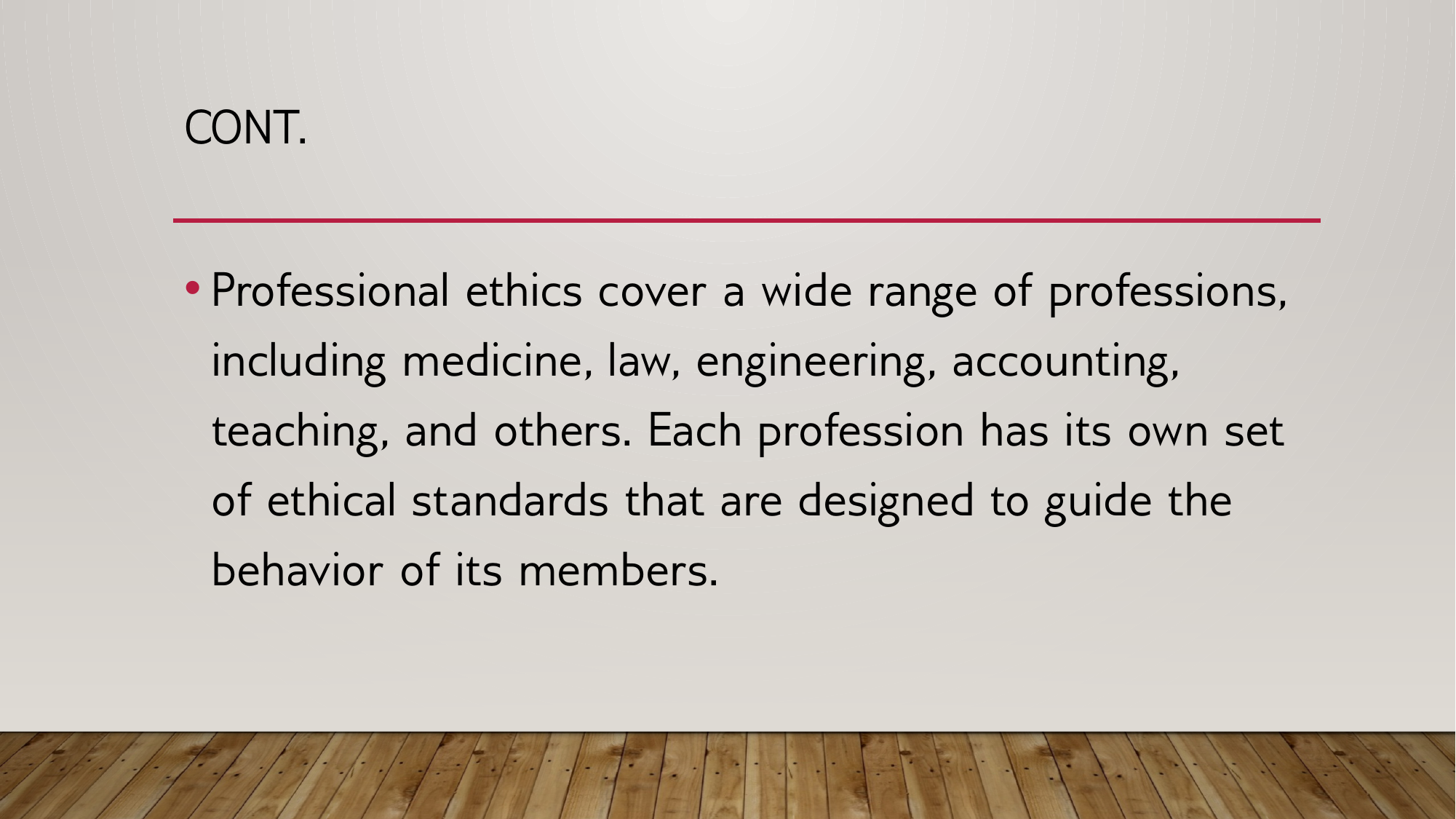

# Cont.
Professional ethics cover a wide range of professions, including medicine, law, engineering, accounting, teaching, and others. Each profession has its own set of ethical standards that are designed to guide the behavior of its members.